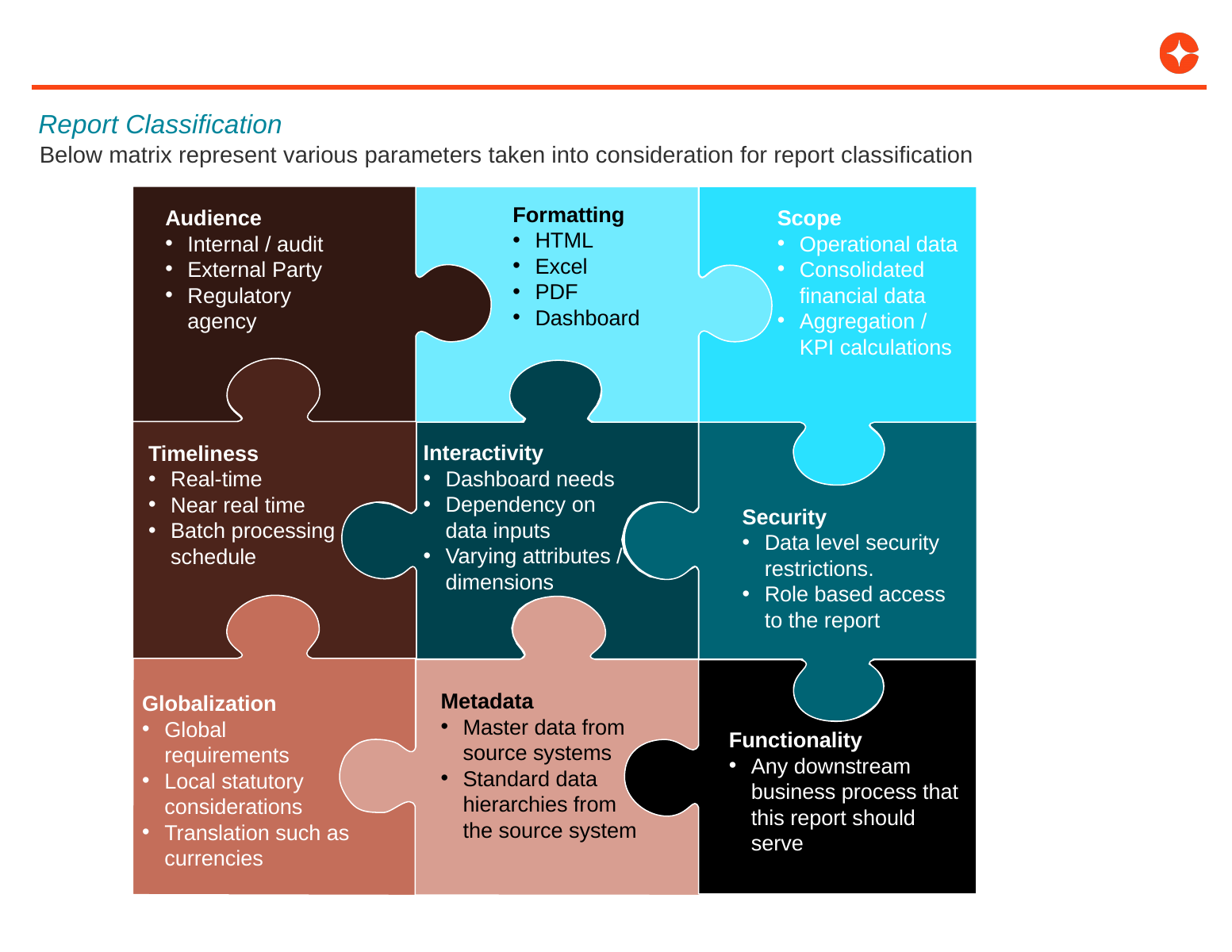

Report Classification

Below matrix represent various parameters taken into consideration for report classification

Formatting
HTML
Excel
PDF
Dashboard
Audience
Internal / audit
External Party
Regulatory agency
Scope
Operational data
Consolidated financial data
Aggregation / KPI calculations
Interactivity
Dashboard needs
Dependency on data inputs
Varying attributes / dimensions
Timeliness
Real-time
Near real time
Batch processing schedule
Security
Data level security restrictions.
Role based access to the report
Metadata
Master data from source systems
Standard data hierarchies from the source system
Globalization
Global requirements
Local statutory considerations
Translation such as currencies
Functionality
Any downstream business process that this report should serve